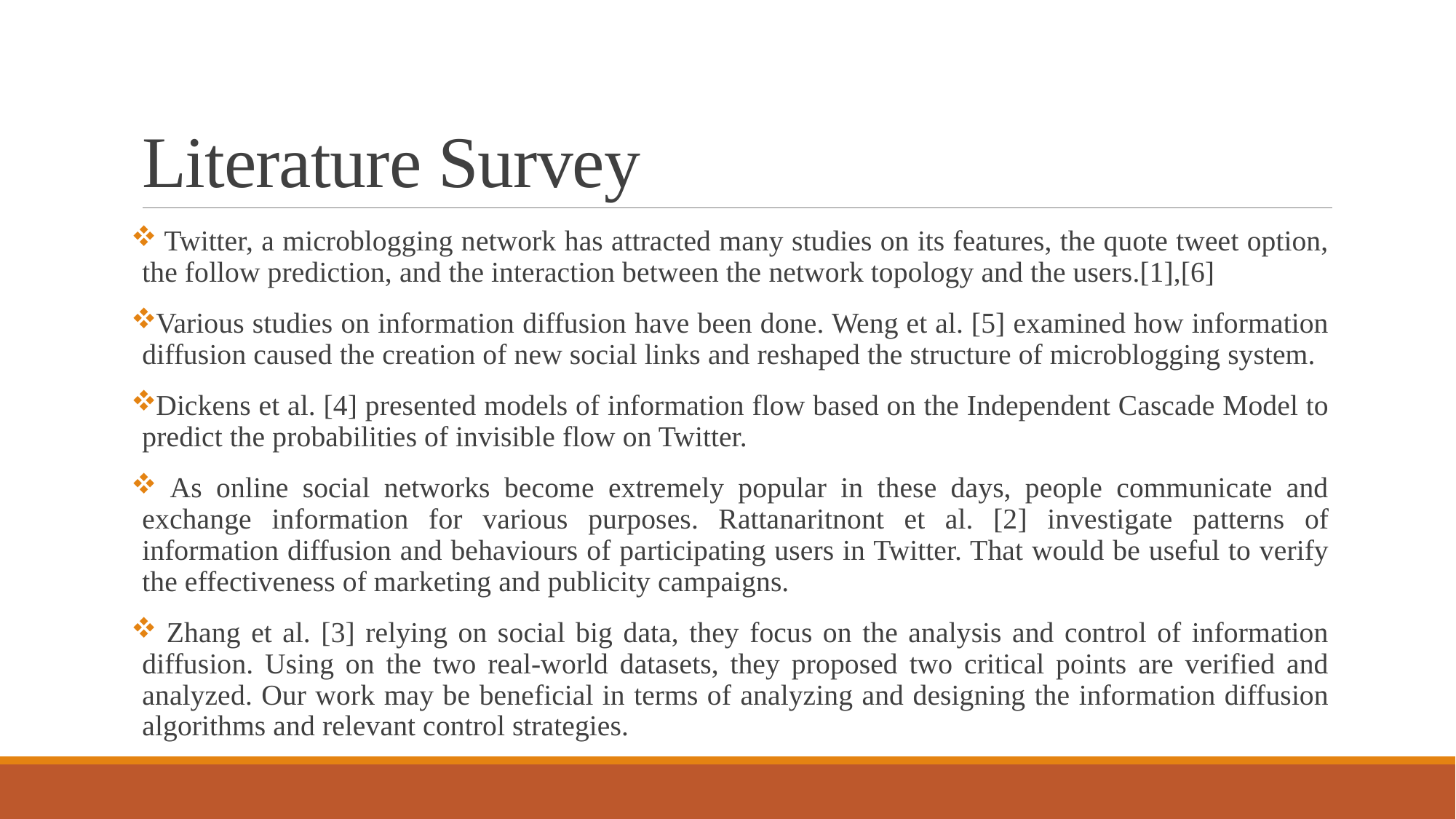

# Literature Survey
 Twitter, a microblogging network has attracted many studies on its features, the quote tweet option, the follow prediction, and the interaction between the network topology and the users.[1],[6]
Various studies on information diffusion have been done. Weng et al. [5] examined how information diffusion caused the creation of new social links and reshaped the structure of microblogging system.
Dickens et al. [4] presented models of information flow based on the Independent Cascade Model to predict the probabilities of invisible flow on Twitter.
 As online social networks become extremely popular in these days, people communicate and exchange information for various purposes. Rattanaritnont et al. [2] investigate patterns of information diffusion and behaviours of participating users in Twitter. That would be useful to verify the effectiveness of marketing and publicity campaigns.
 Zhang et al. [3] relying on social big data, they focus on the analysis and control of information diffusion. Using on the two real-world datasets, they proposed two critical points are verified and analyzed. Our work may be beneficial in terms of analyzing and designing the information diffusion algorithms and relevant control strategies.